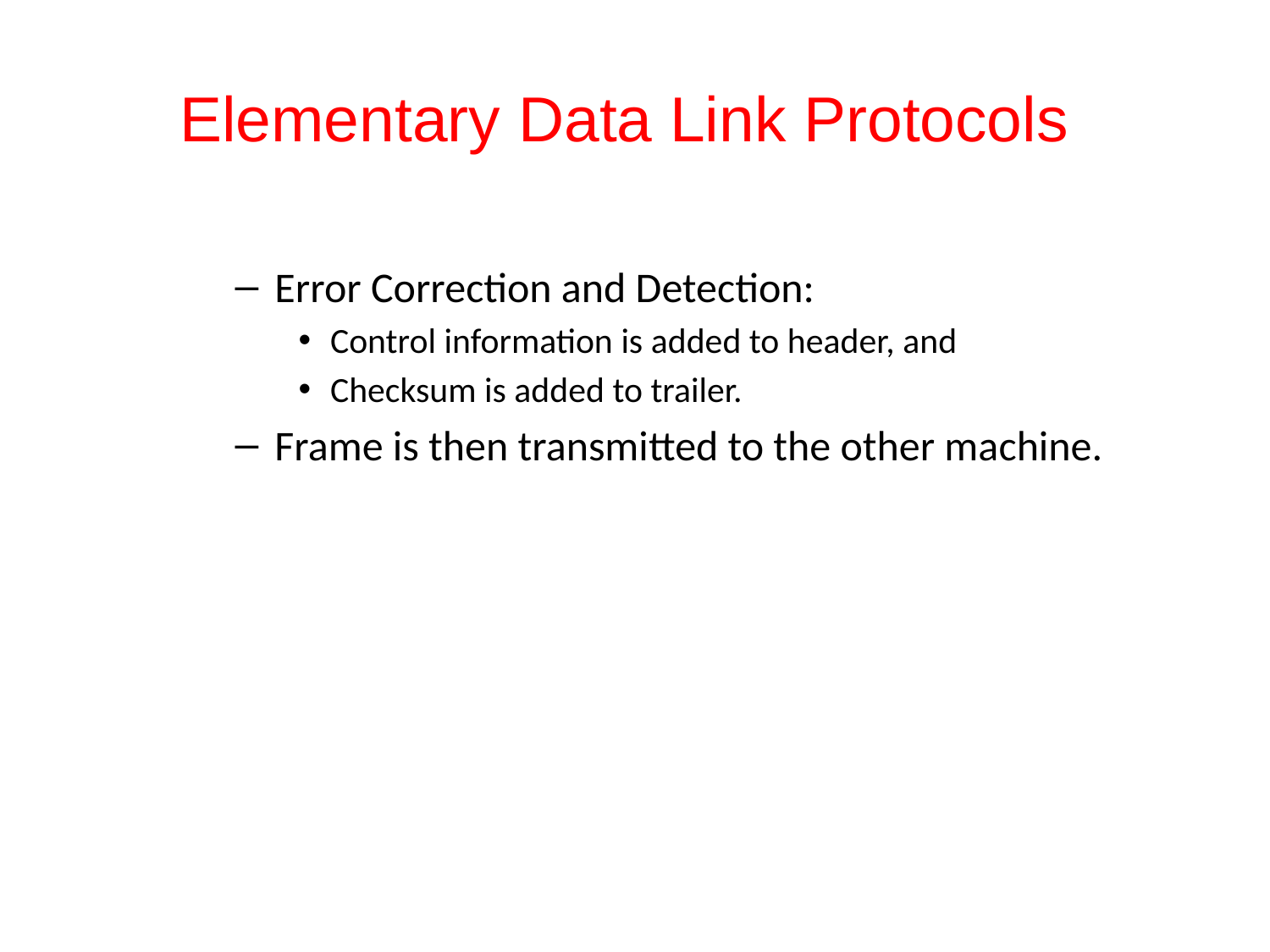

# Elementary Data Link Protocols
Error Correction and Detection:
Control information is added to header, and
Checksum is added to trailer.
Frame is then transmitted to the other machine.